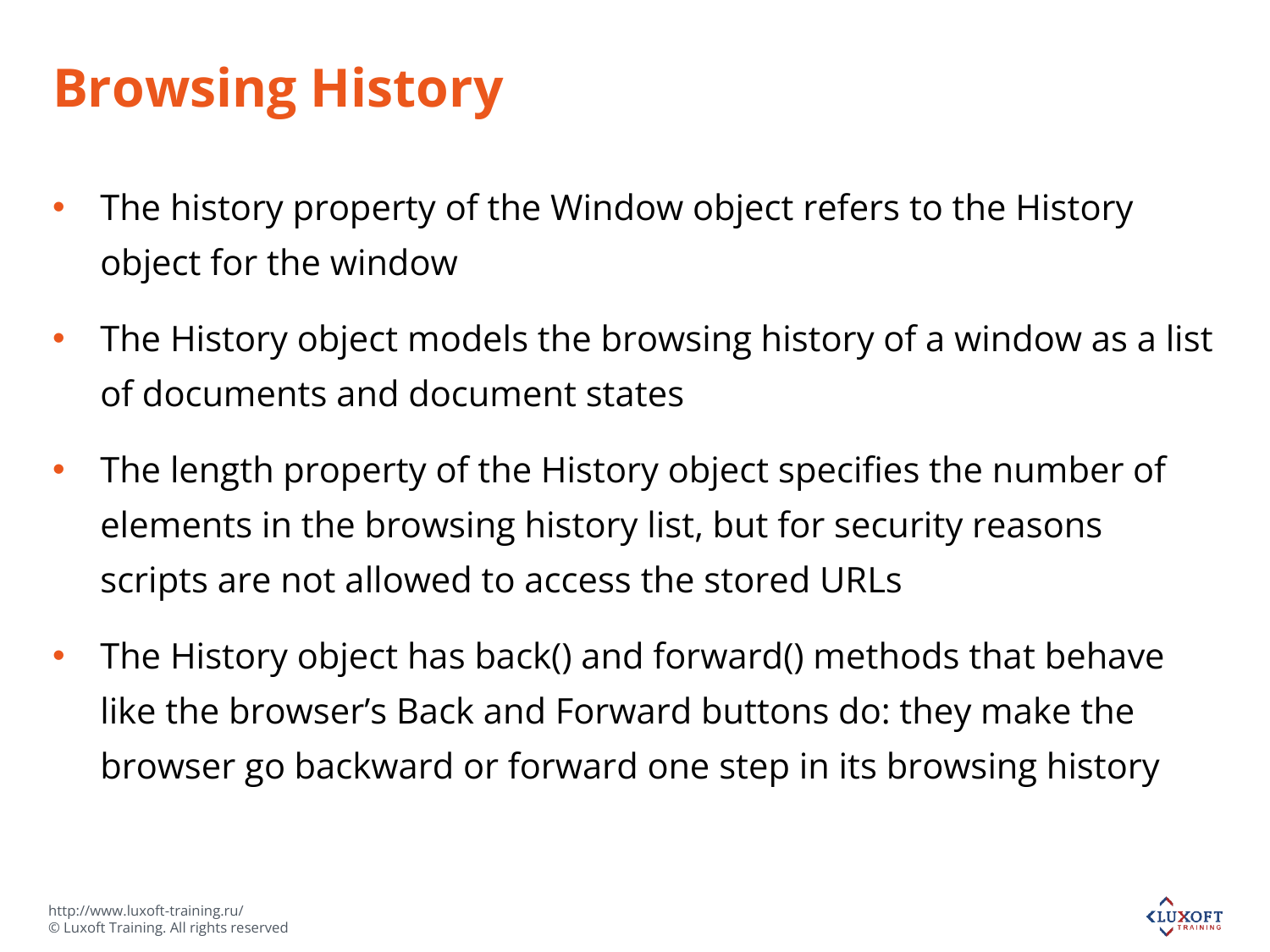

# Browsing History
The history property of the Window object refers to the History object for the window
The History object models the browsing history of a window as a list of documents and document states
The length property of the History object specifies the number of elements in the browsing history list, but for security reasons scripts are not allowed to access the stored URLs
The History object has back() and forward() methods that behave like the browser’s Back and Forward buttons do: they make the browser go backward or forward one step in its browsing history